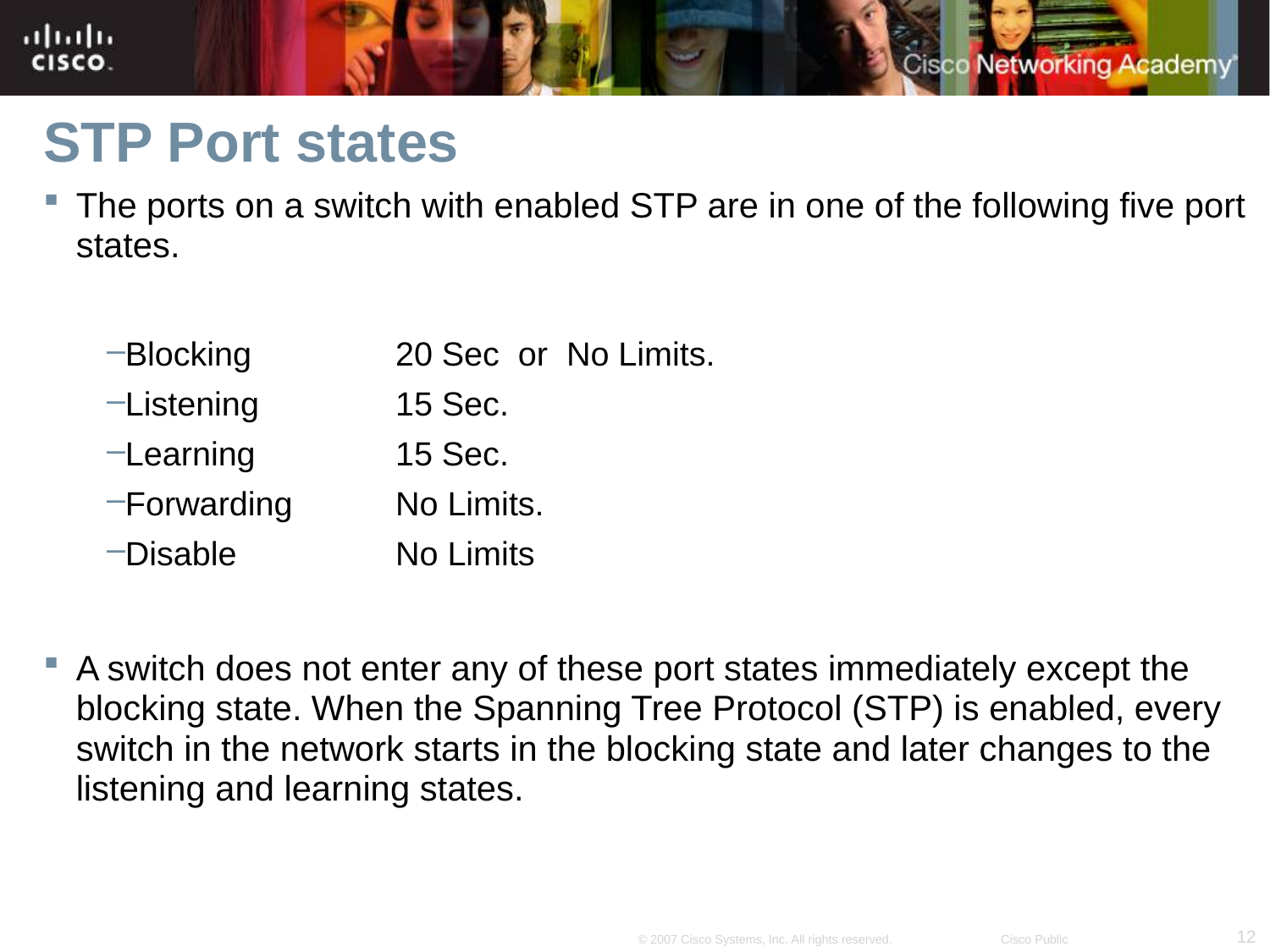

# STP Port states
The ports on a switch with enabled STP are in one of the following five port states.

Blocking    	  20 Sec  or  No Limits.
Listening     	  15 Sec.
Learning    	  15 Sec.
Forwarding    	  No Limits.
Disable    	  No Limits

A switch does not enter any of these port states immediately except the blocking state. When the Spanning Tree Protocol (STP) is enabled, every switch in the network starts in the blocking state and later changes to the listening and learning states.